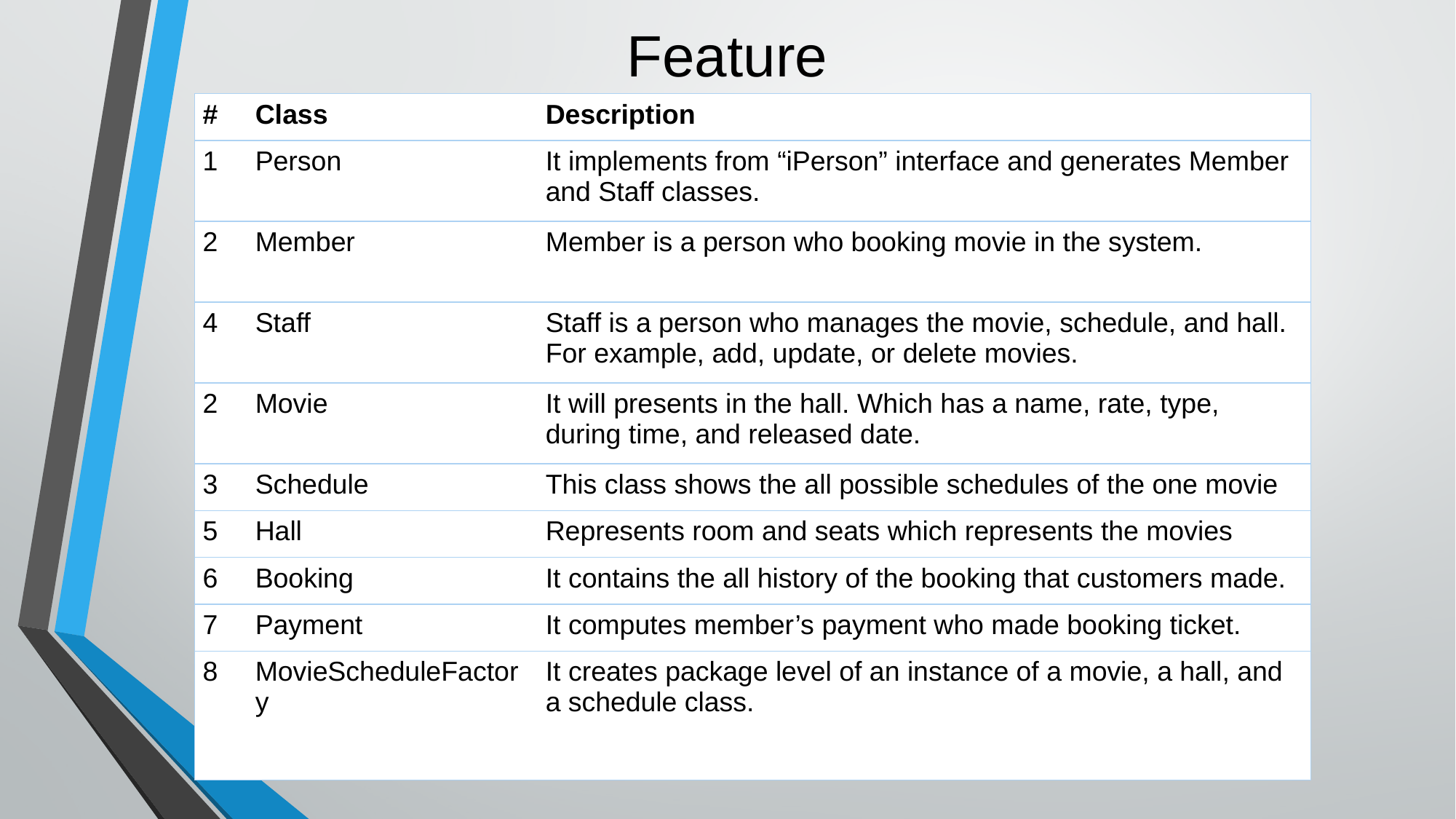

# Feature
| # | Class | Description |
| --- | --- | --- |
| 1 | Person | It implements from “iPerson” interface and generates Member and Staff classes. |
| 2 | Member | Member is a person who booking movie in the system. |
| 4 | Staff | Staff is a person who manages the movie, schedule, and hall. For example, add, update, or delete movies. |
| 2 | Movie | It will presents in the hall. Which has a name, rate, type, during time, and released date. |
| 3 | Schedule | This class shows the all possible schedules of the one movie |
| 5 | Hall | Represents room and seats which represents the movies |
| 6 | Booking | It contains the all history of the booking that customers made. |
| 7 | Payment | It computes member’s payment who made booking ticket. |
| 8 | MovieScheduleFactory | It creates package level of an instance of a movie, a hall, and a schedule class. |